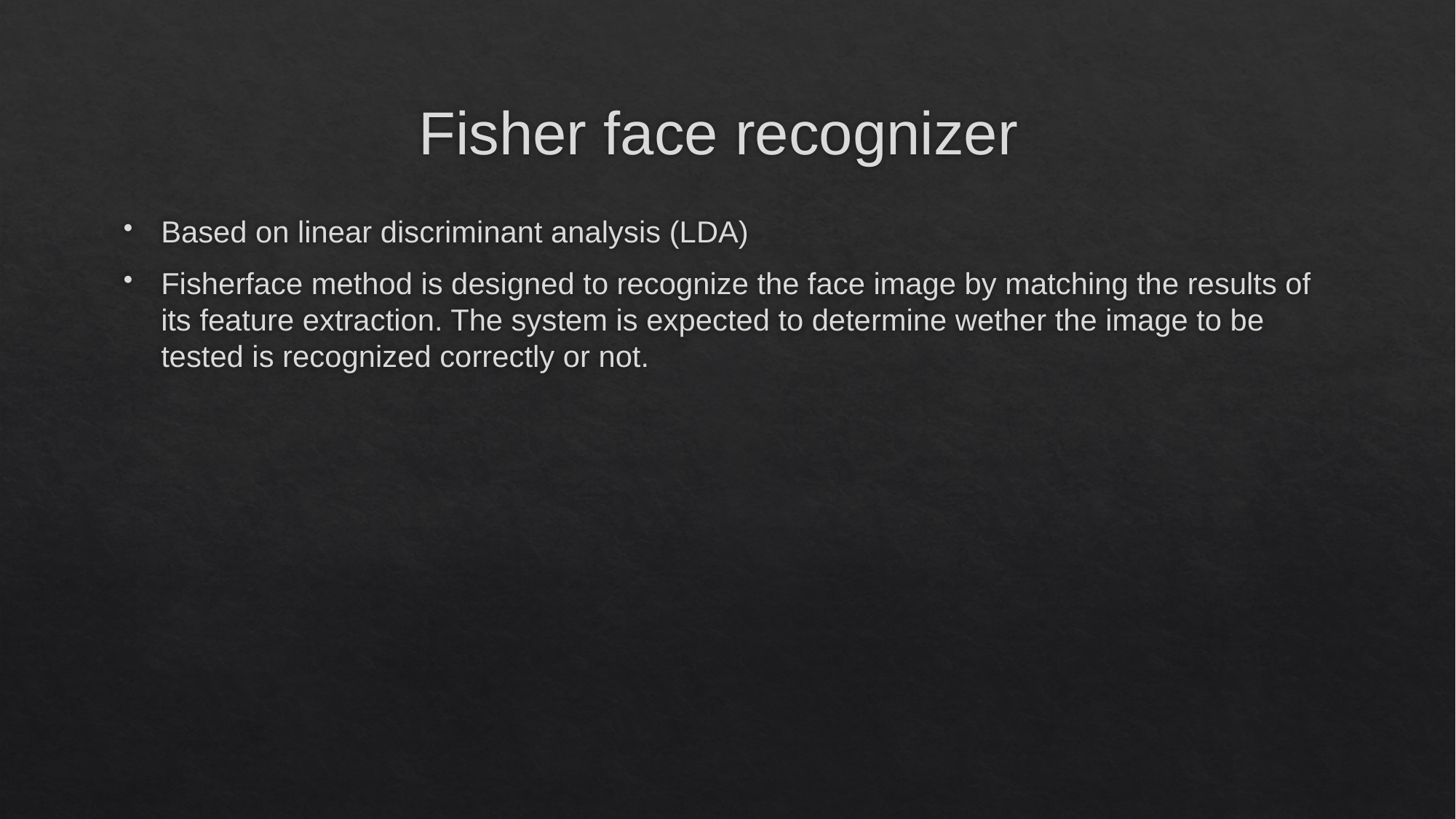

# Fisher face recognizer
Based on linear discriminant analysis (LDA)
Fisherface method is designed to recognize the face image by matching the results of its feature extraction. The system is expected to determine wether the image to be tested is recognized correctly or not.